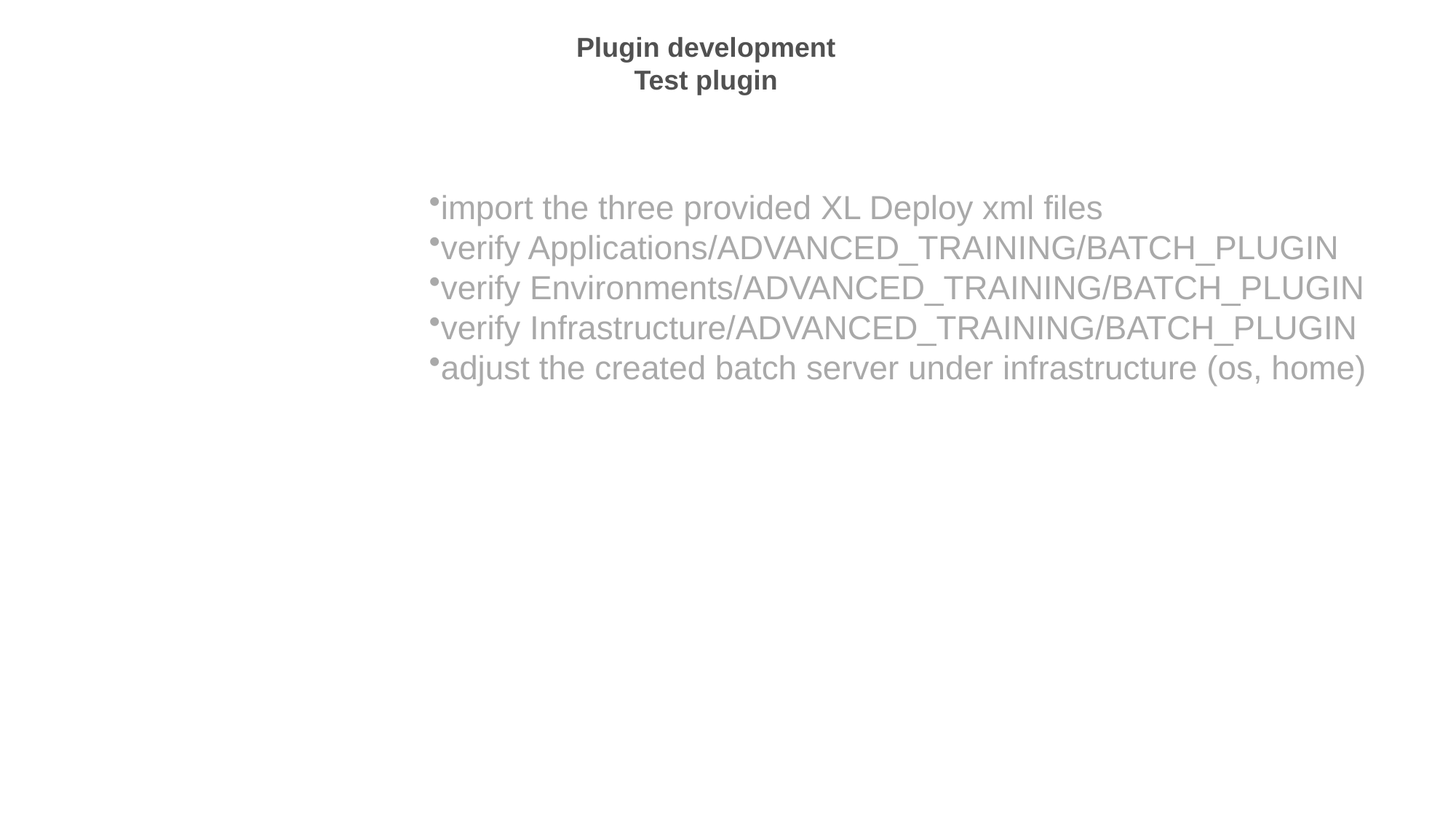

Plugin development
Test plugin

import the three provided XL Deploy xml files
verify Applications/ADVANCED_TRAINING/BATCH_PLUGIN
verify Environments/ADVANCED_TRAINING/BATCH_PLUGIN
verify Infrastructure/ADVANCED_TRAINING/BATCH_PLUGIN
adjust the created batch server under infrastructure (os, home)